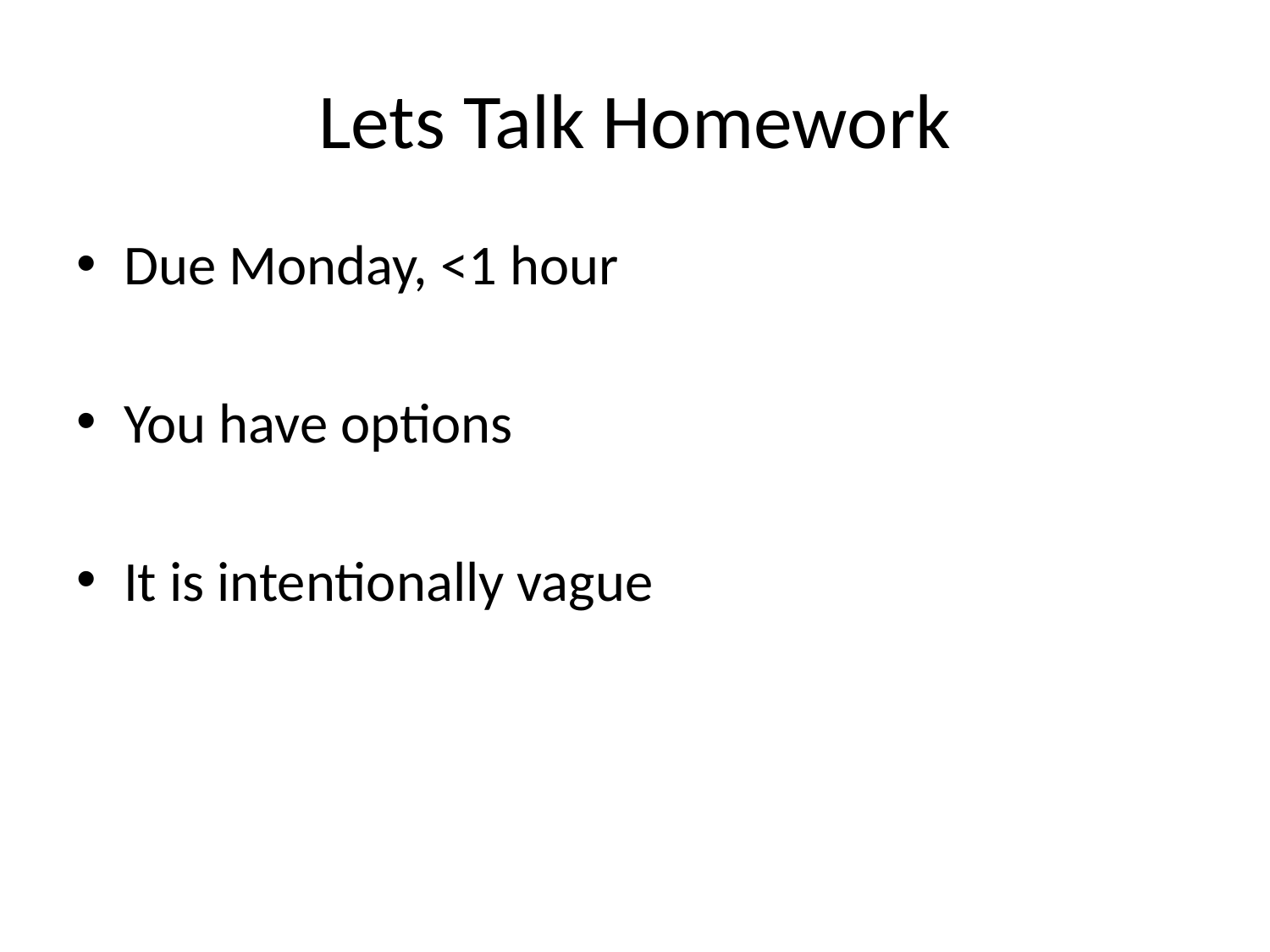

# Lets Talk Homework
Due Monday, <1 hour

You have options

It is intentionally vague